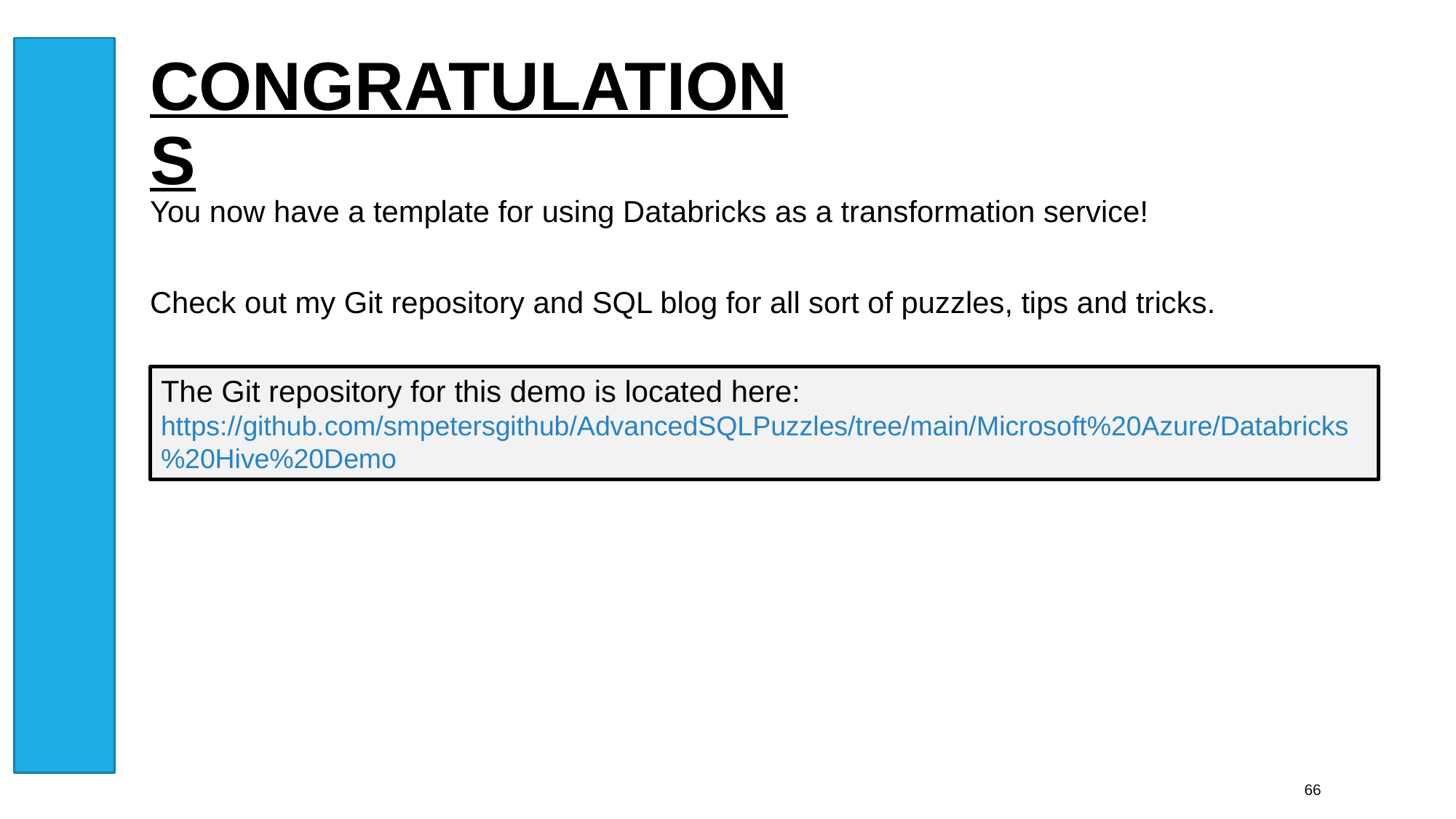

CONGRATULATIONS
You now have a template for using Databricks as a transformation service!

Check out my Git repository and SQL blog for all sort of puzzles, tips and tricks.

The Git repository for this demo is located here:
https://github.com/smpetersgithub/AdvancedSQLPuzzles/tree/main/Microsoft%20Azure/Databricks%20Hive%20Demo
66